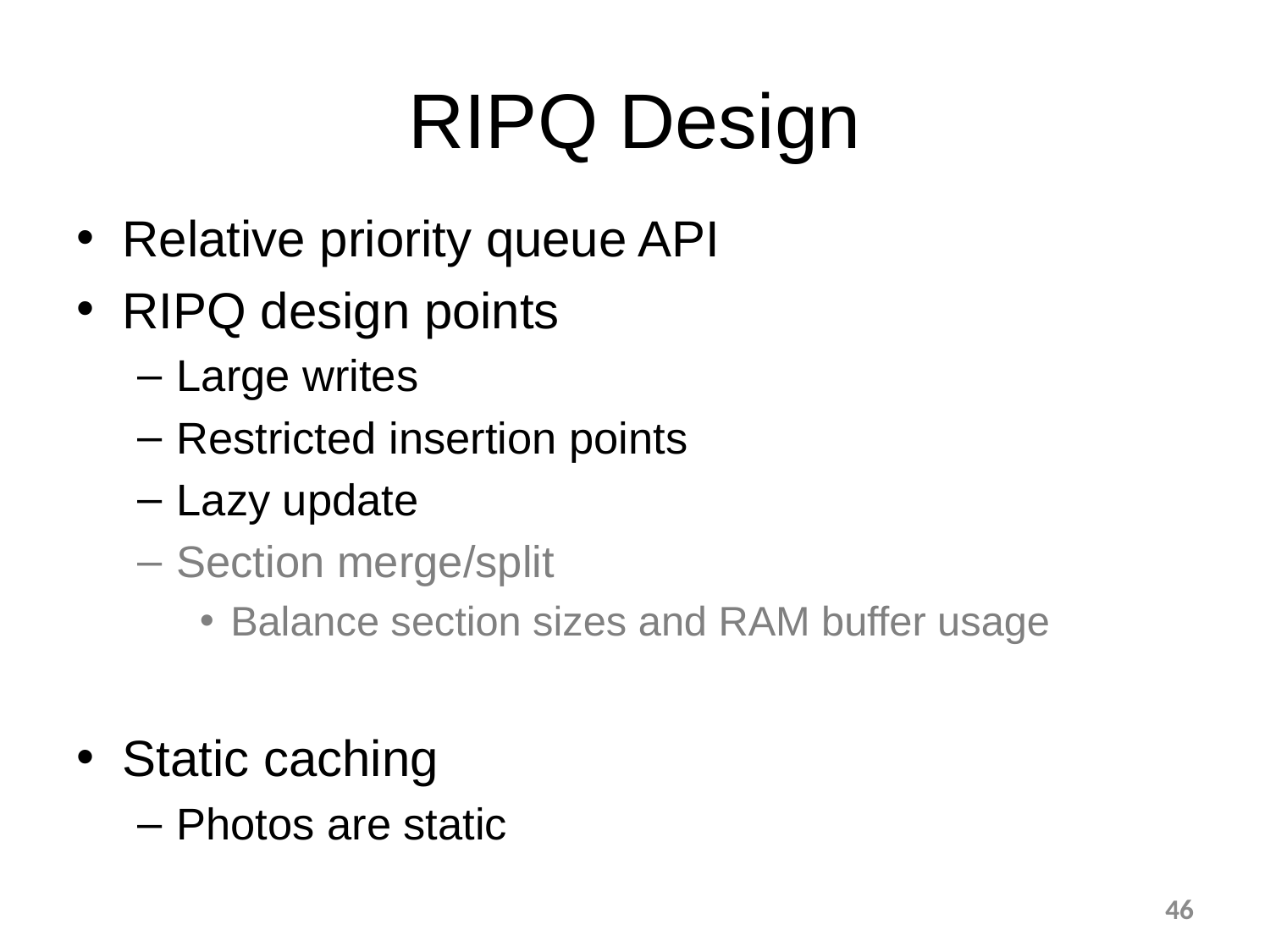

# RIPQ Design
Relative priority queue API
RIPQ design points
Large writes
Restricted insertion points
Lazy update
Section merge/split
Balance section sizes and RAM buffer usage

Static caching
Photos are static

46